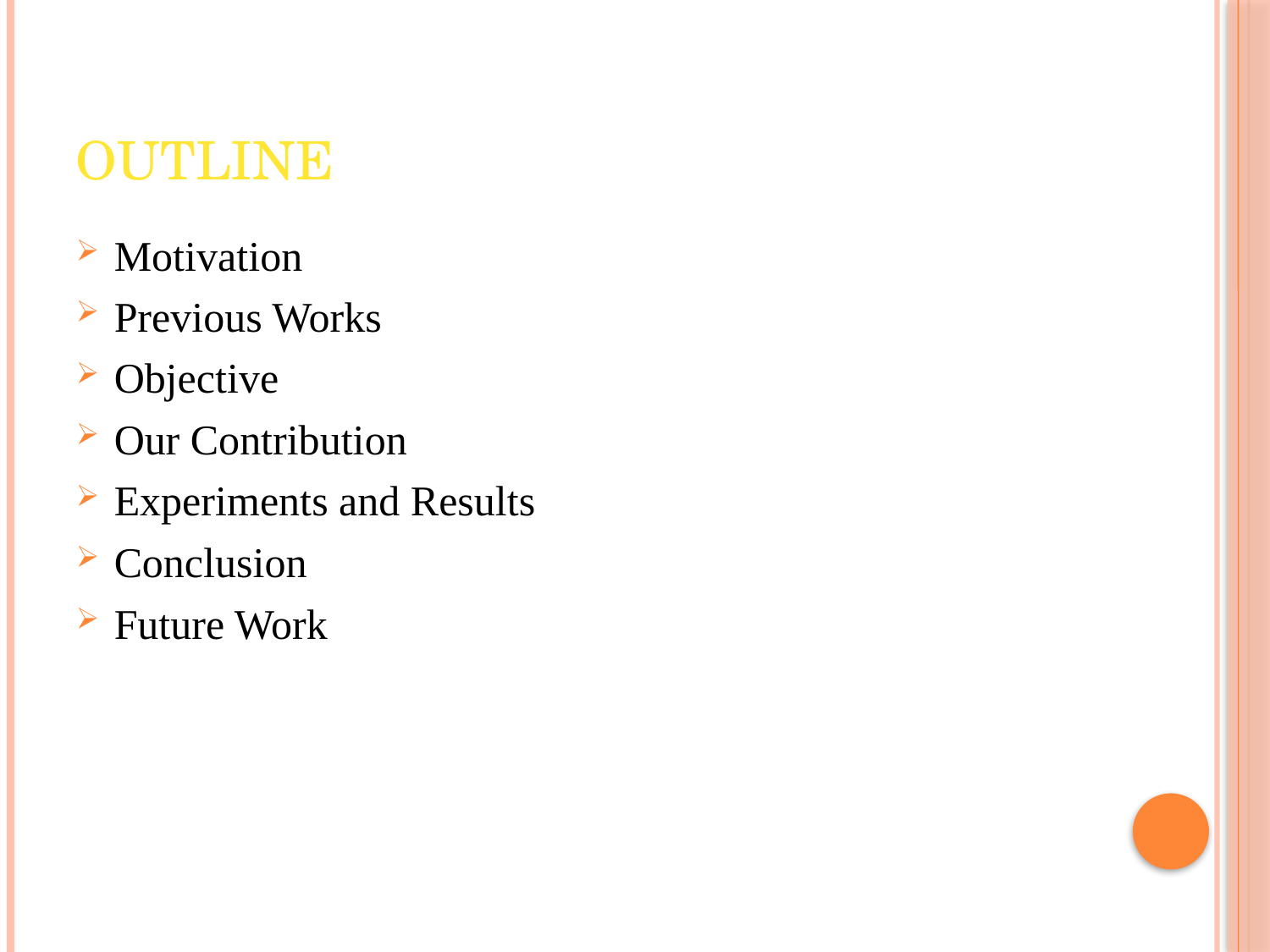

# Outline
Motivation
Previous Works
Objective
Our Contribution
Experiments and Results
Conclusion
Future Work